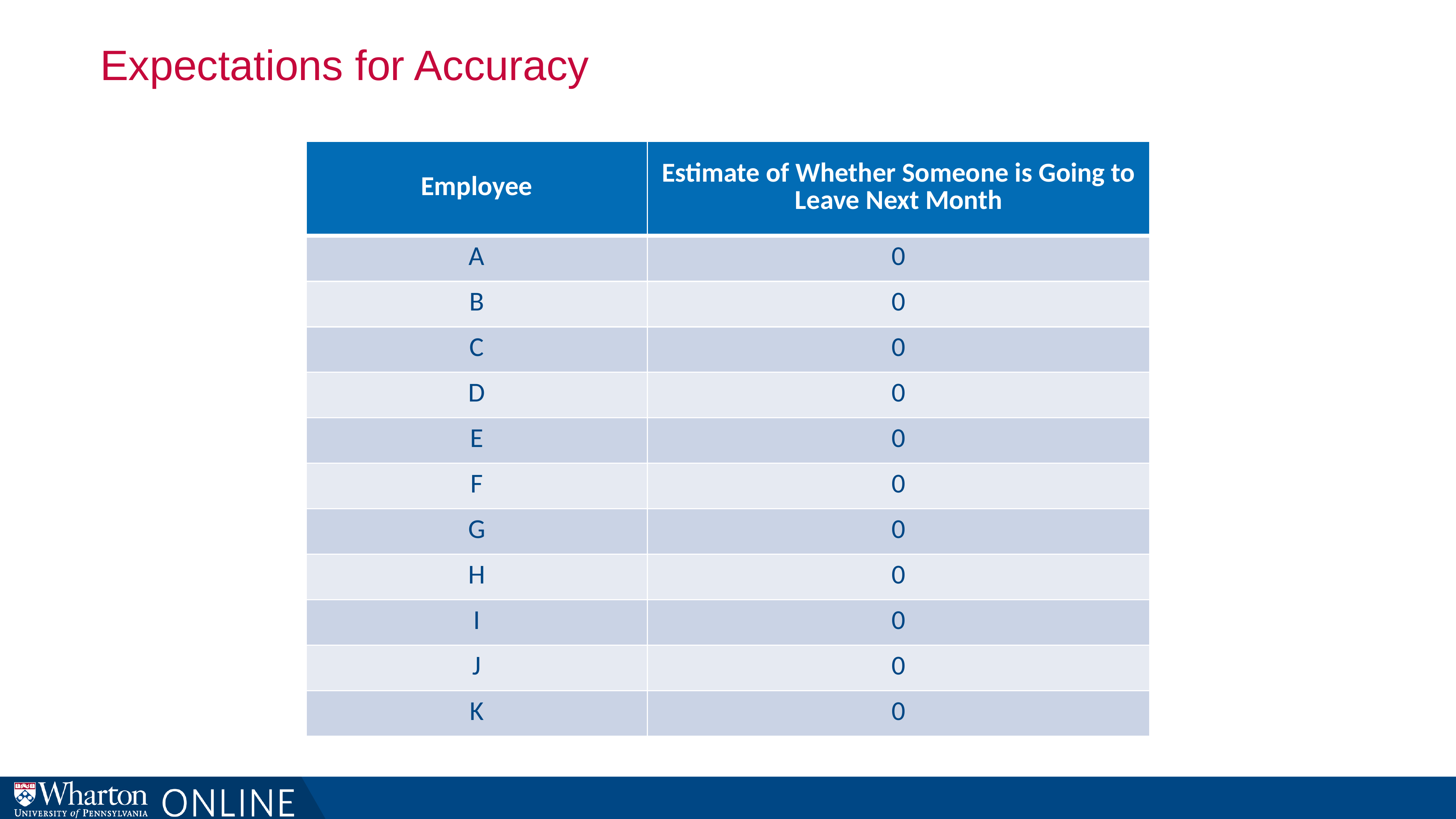

# Expectations for Accuracy
| Employee | Estimate of Whether Someone is Going to Leave Next Month |
| --- | --- |
| A | 0 |
| B | 0 |
| C | 0 |
| D | 0 |
| E | 0 |
| F | 0 |
| G | 0 |
| H | 0 |
| I | 0 |
| J | 0 |
| K | 0 |